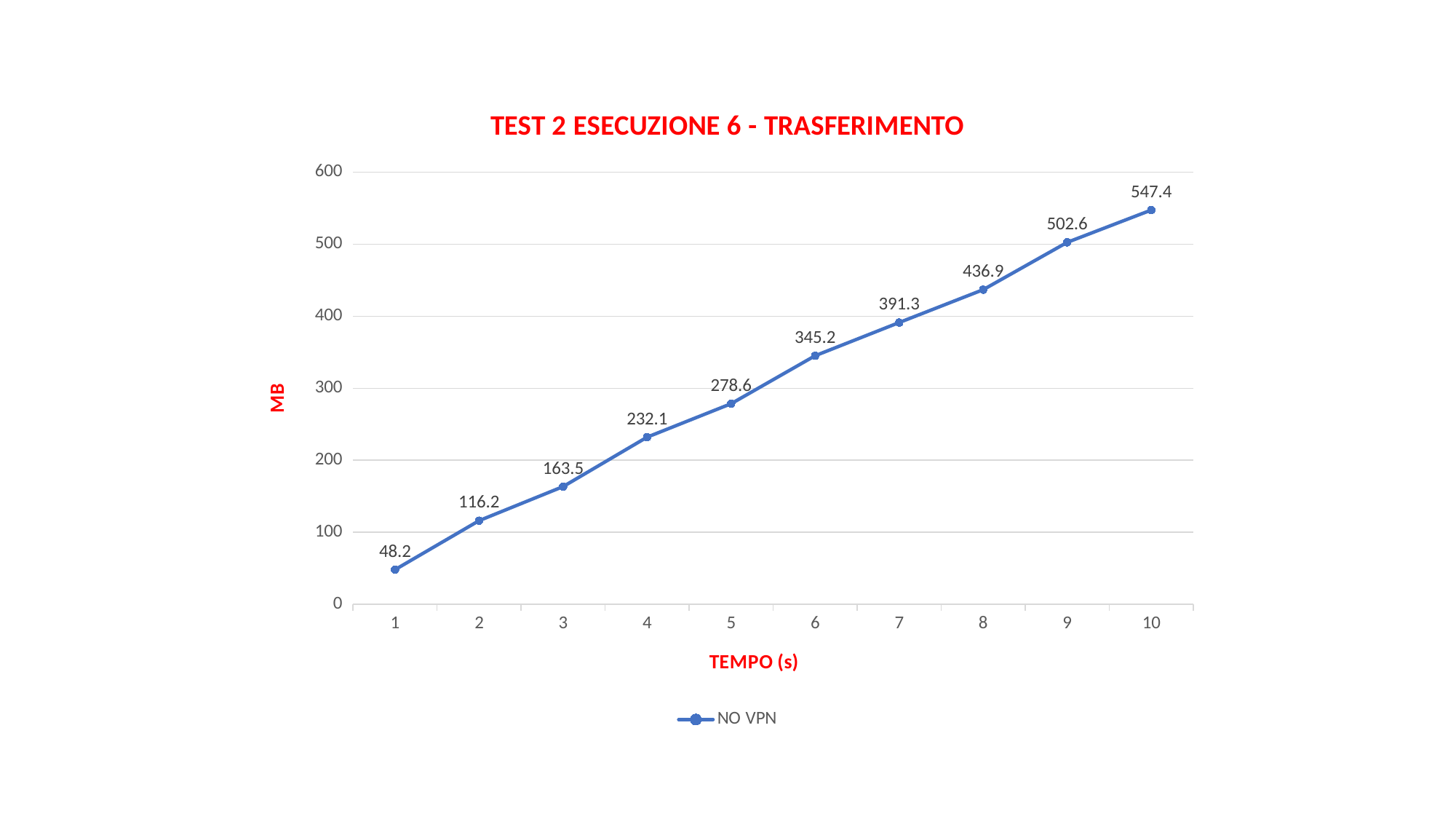

### Chart: TEST 2 ESECUZIONE 6 - TRASFERIMENTO

| Category | NO VPN |
|---|---|
| 1 | 48.2 |
| 2 | 116.2 |
| 3 | 163.5 |
| 4 | 232.1 |
| 5 | 278.6 |
| 6 | 345.20000000000005 |
| 7 | 391.3 |
| 8 | 436.90000000000003 |
| 9 | 502.59999999999997 |
| 10 | 547.4 |